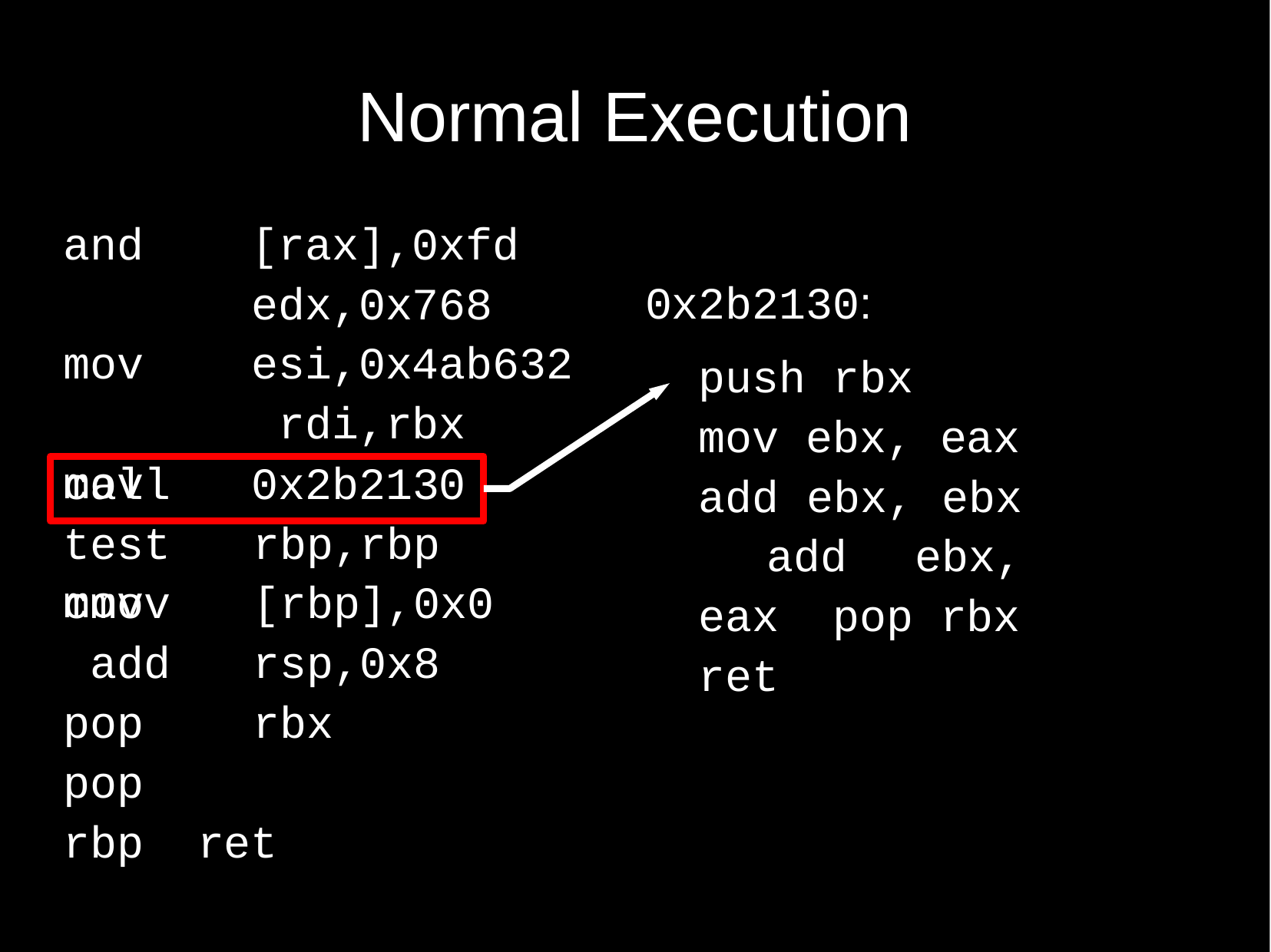

# Normal Execution
and  mov  mov  mov
[rax],0xfd  edx,0x768  esi,0x4ab632  rdi,rbx
0x2b2130:
push rbx
mov ebx, eax
add ebx, ebx  add ebx, eax  pop rbx
ret

call
0x2b2130

test	rbp,rbp  cmov	[rbp],0x0  add	rsp,0x8
pop	rbx
pop	rbp  ret